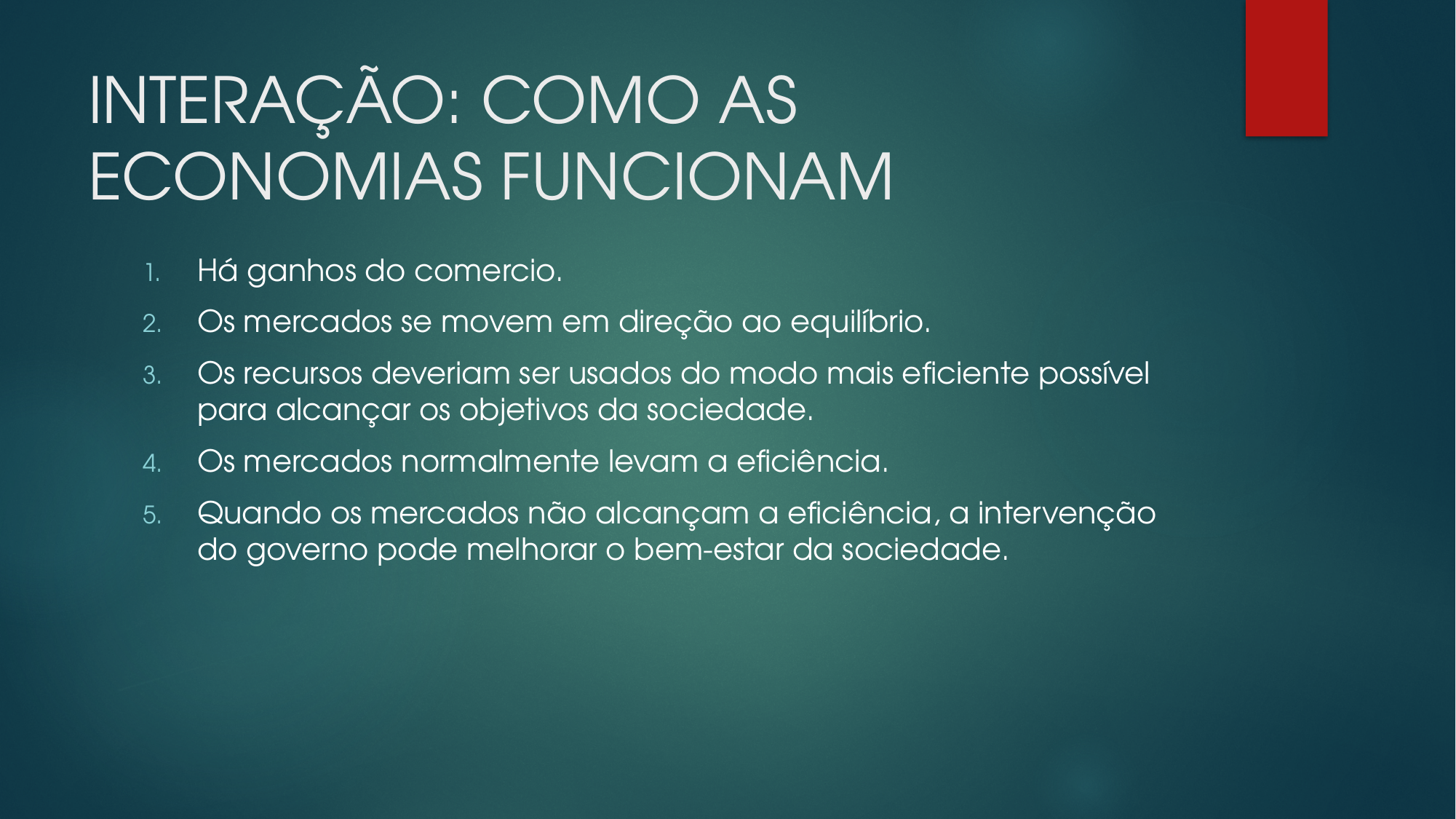

# INTERAÇÃO: COMO AS ECONOMIAS FUNCIONAM
Há ganhos do comercio.
Os mercados se movem em direção ao equilíbrio.
Os recursos deveriam ser usados do modo mais eficiente possível para alcançar os objetivos da sociedade.
Os mercados normalmente levam a eficiência.
Quando os mercados não alcançam a eficiência, a intervenção do governo pode melhorar o bem-estar da sociedade.